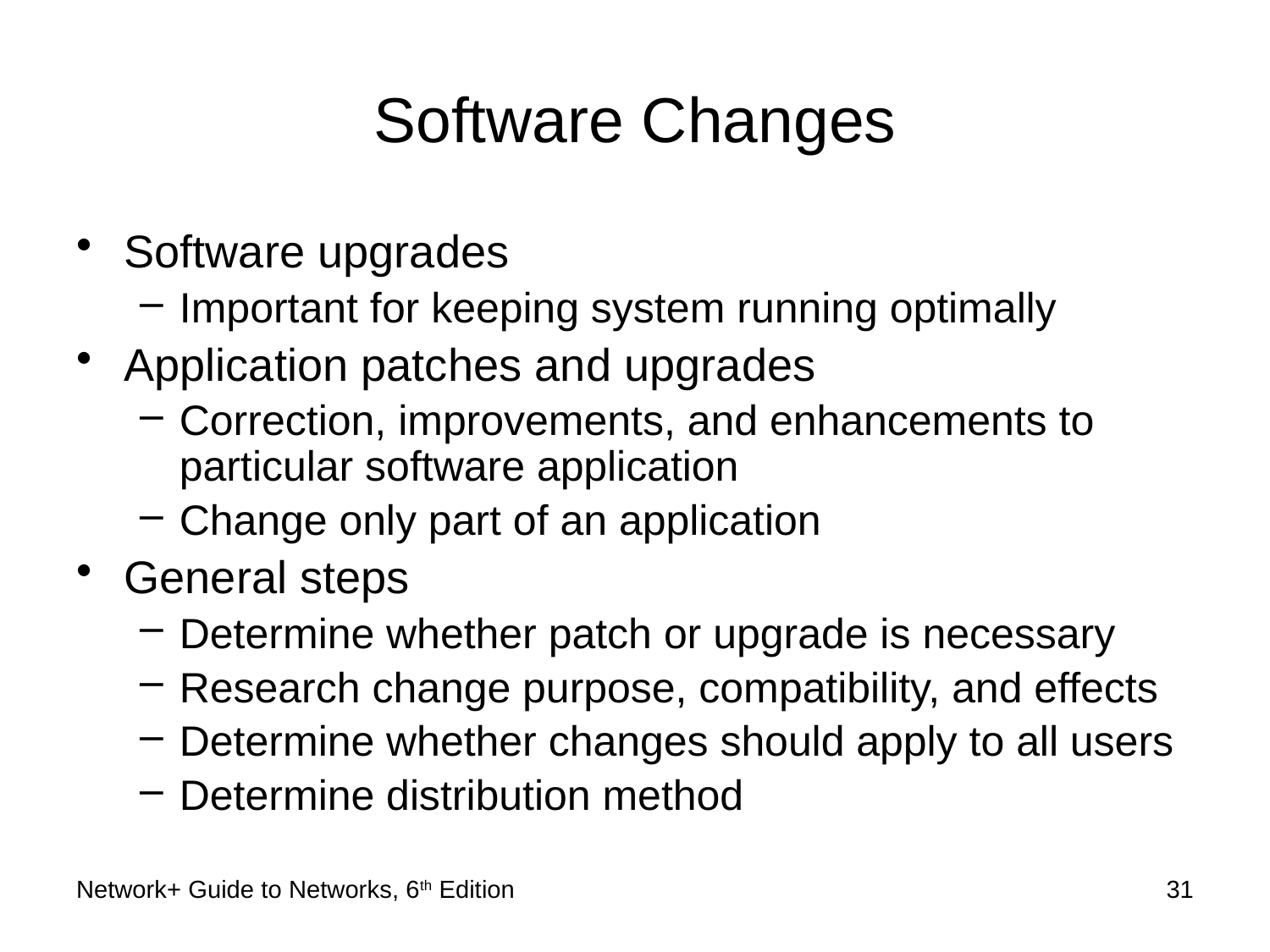

# Software Changes
Software upgrades
Important for keeping system running optimally
Application patches and upgrades
Correction, improvements, and enhancements to particular software application
Change only part of an application
General steps
Determine whether patch or upgrade is necessary
Research change purpose, compatibility, and effects
Determine whether changes should apply to all users
Determine distribution method
Network+ Guide to Networks, 6th Edition
31